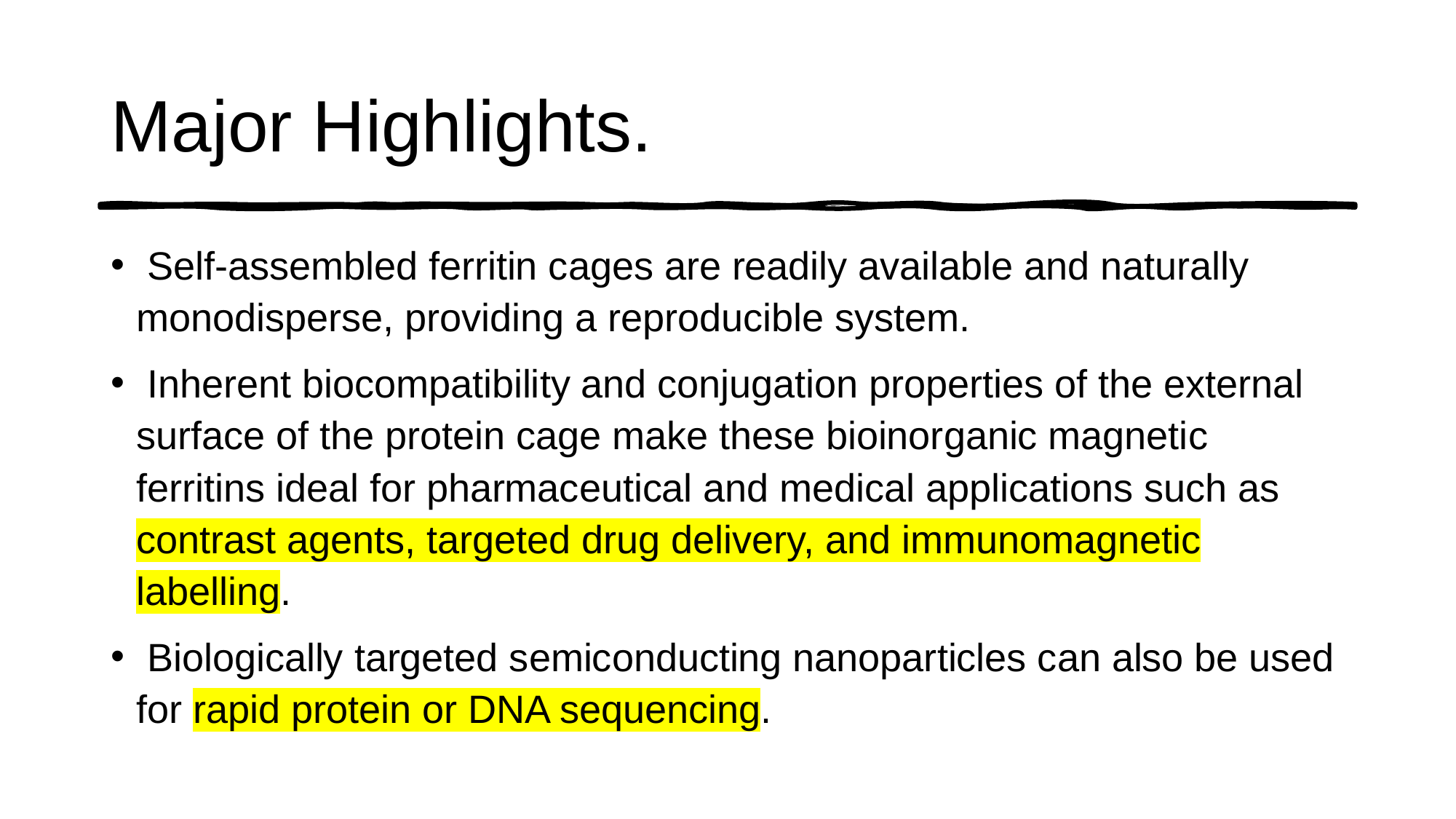

# Major Highlights.
 Self-assembled ferritin cages are readily available and naturally monodisperse, providing a reproducible system.
 Inherent biocompatibility and conjugation properties of the external surface of the protein cage make these bioinorganic magnetic ferritins ideal for pharmaceutical and medical applications such as contrast agents, targeted drug delivery, and immunomagnetic labelling.
 Biologically targeted semiconducting nanoparticles can also be used for rapid protein or DNA sequencing.